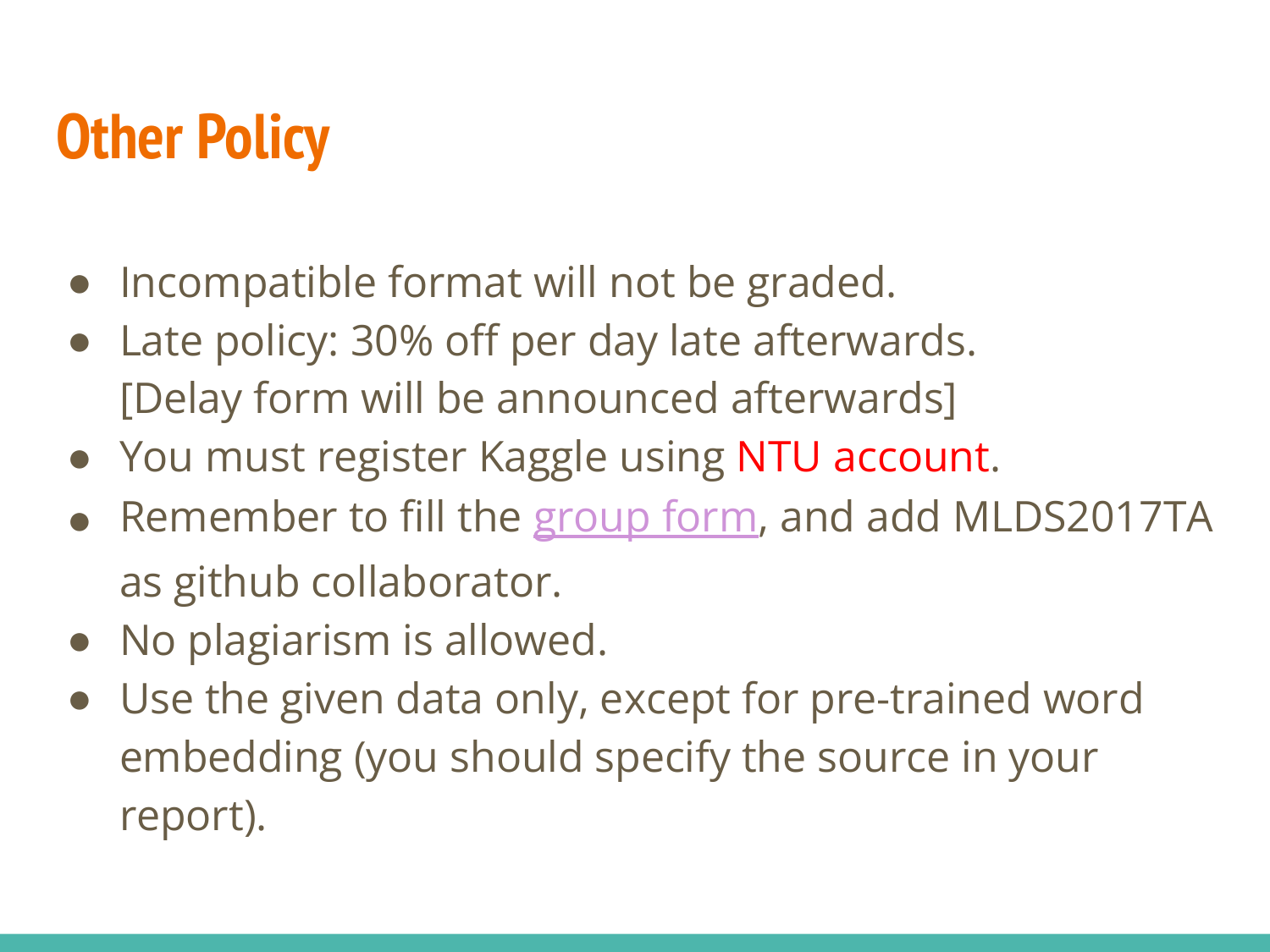

# Other Policy
Incompatible format will not be graded.
Late policy: 30% off per day late afterwards.
[Delay form will be announced afterwards]
You must register Kaggle using NTU account.
Remember to fill the group form, and add MLDS2017TA as github collaborator.
No plagiarism is allowed.
Use the given data only, except for pre-trained word embedding (you should specify the source in your report).